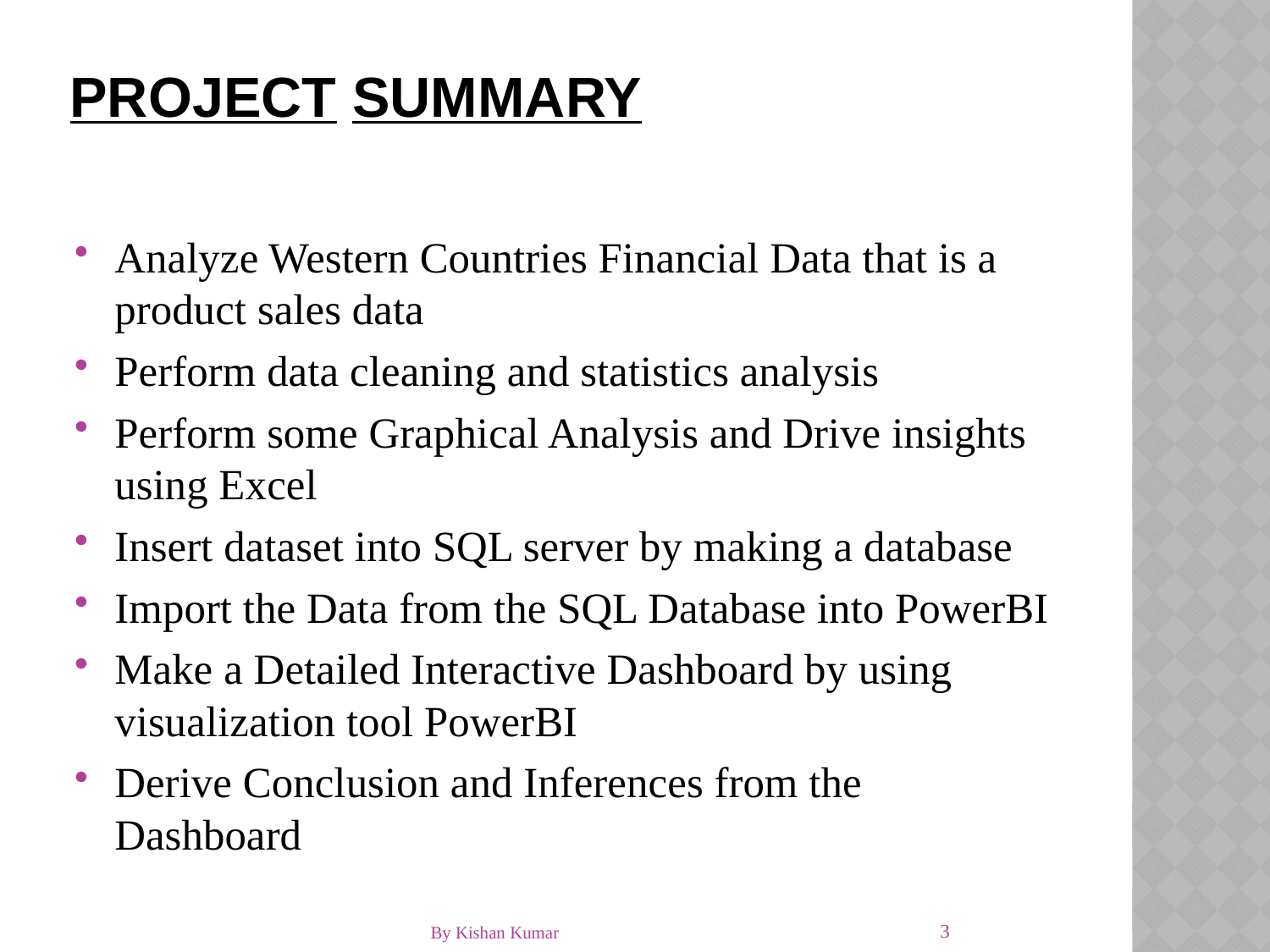

# Project Summary
Analyze Western Countries Financial Data that is a product sales data
Perform data cleaning and statistics analysis
Perform some Graphical Analysis and Drive insights using Excel
Insert dataset into SQL server by making a database
Import the Data from the SQL Database into PowerBI
Make a Detailed Interactive Dashboard by using visualization tool PowerBI
Derive Conclusion and Inferences from the Dashboard

3
By Kishan Kumar